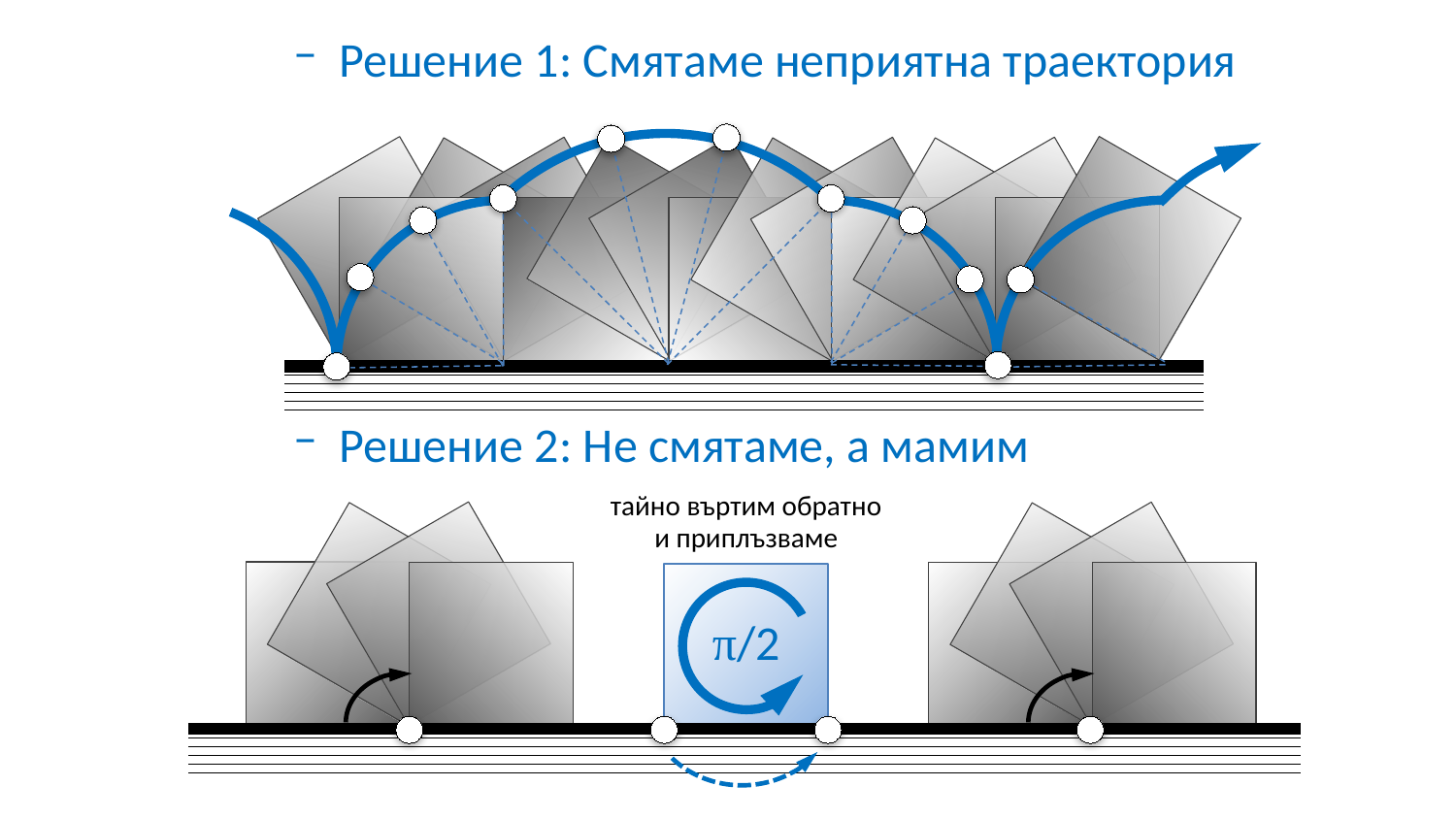

Решение 1: Смятаме неприятна траектория

Решение 2: Не смятаме, а мамим

тайно въртим обратно
и приплъзваме

π/2